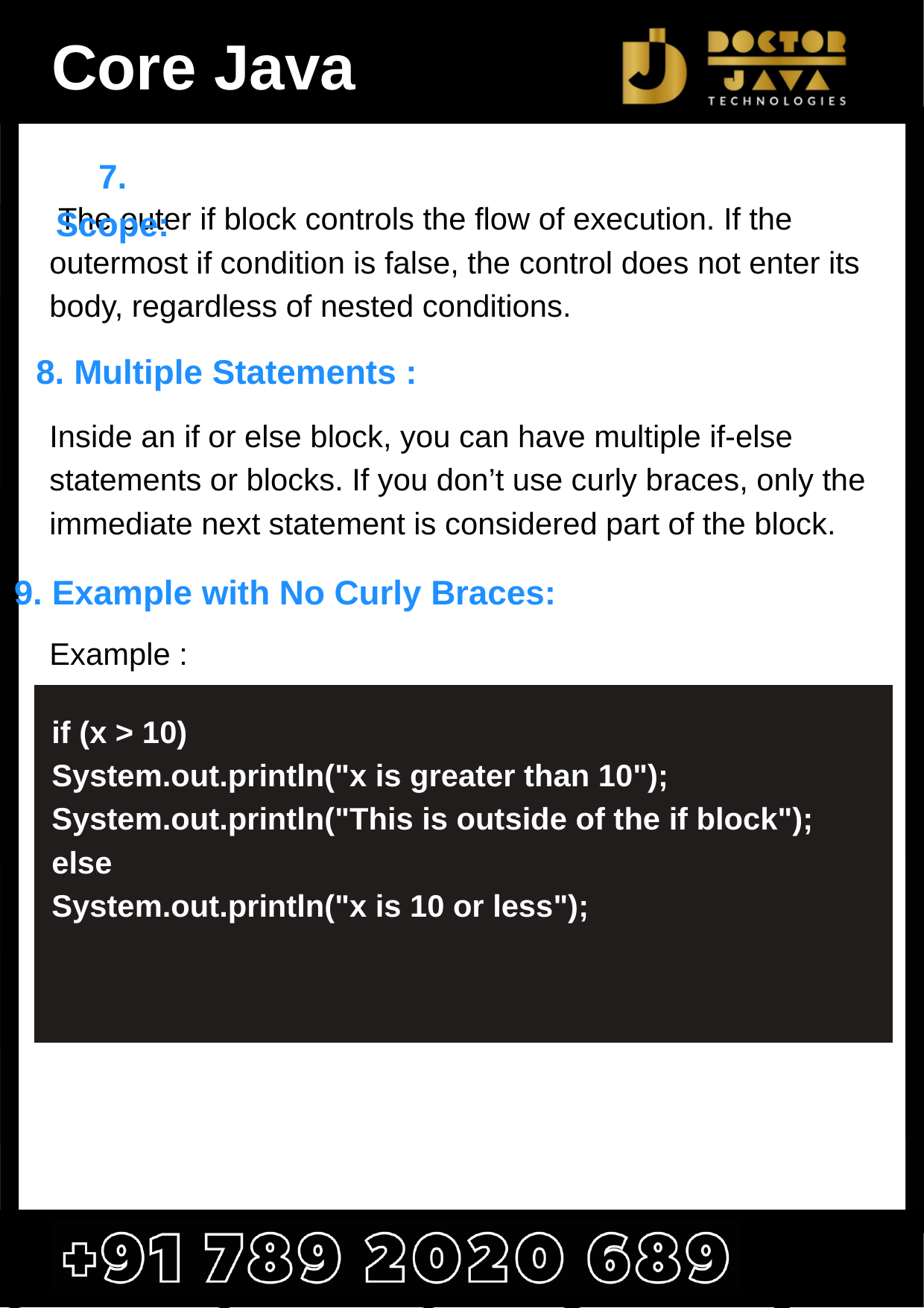

Core Java

 The outer if block controls the flow of execution. If the outermost if condition is false, the control does not enter its body, regardless of nested conditions.

Inside an if or else block, you can have multiple if-else statements or blocks. If you don’t use curly braces, only the immediate next statement is considered part of the block.

Example :

7. Scope:
8. Multiple Statements :
9. Example with No Curly Braces:

 if (x > 10)
 System.out.println("x is greater than 10");
 System.out.println("This is outside of the if block");
 else
 System.out.println("x is 10 or less");